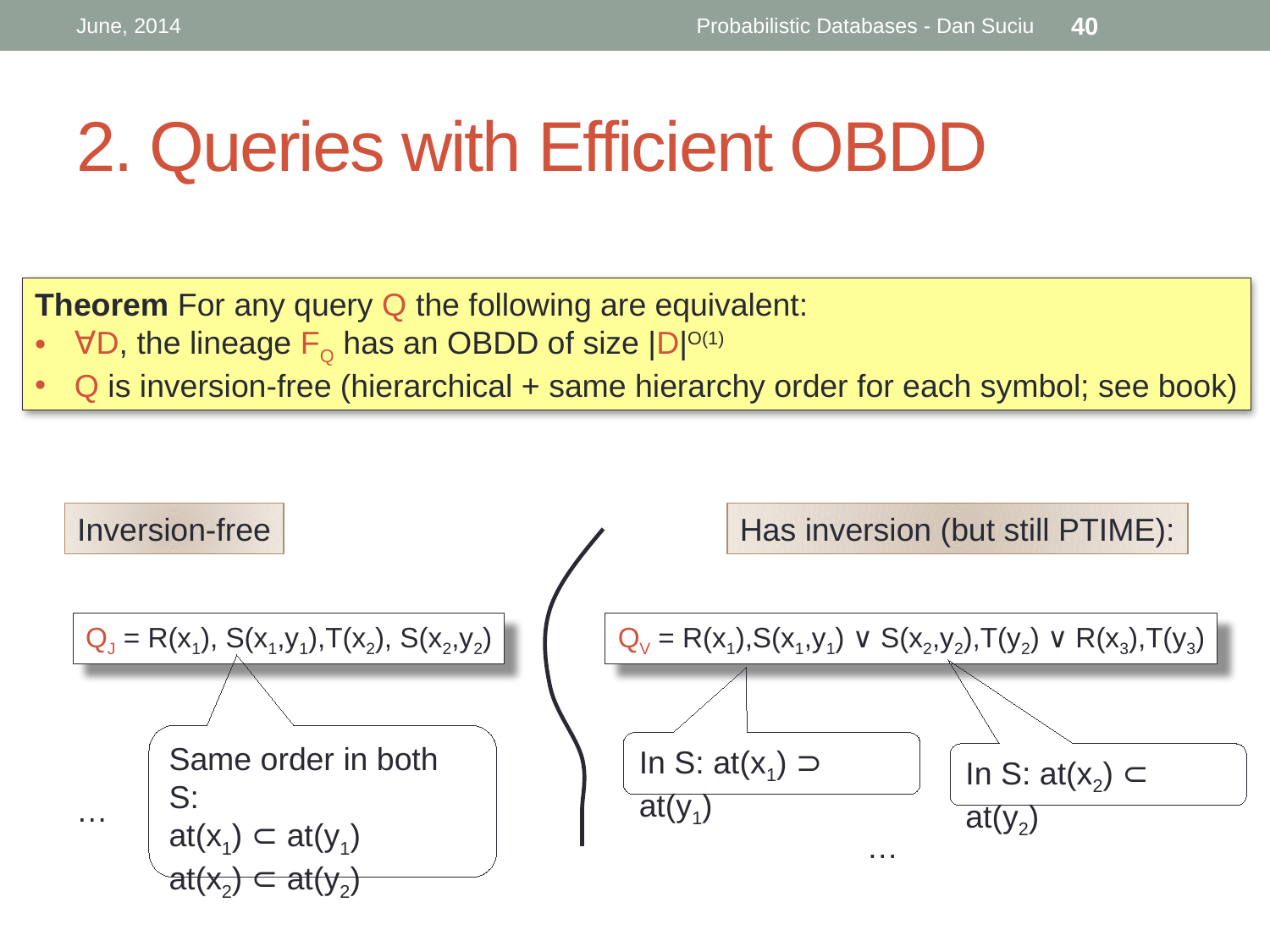

June, 2014
Probabilistic Databases - Dan Suciu
40
# 2. Queries with Efficient OBDD
Theorem For any query Q the following are equivalent:
∀D, the lineage FQ has an OBDD of size |D|O(1)
Q is inversion-free (hierarchical + same hierarchy order for each symbol; see book)
Inversion-free
Has inversion (but still PTIME):

QJ = R(x1), S(x1,y1),T(x2), S(x2,y2)
QV = R(x1),S(x1,y1) ∨ S(x2,y2),T(y2) ∨ R(x3),T(y3)
Same order in both S:
at(x1) ⊂ at(y1)
at(x2) ⊂ at(y2)
In S: at(x1) ⊃ at(y1)
In S: at(x2) ⊂ at(y2)
…
…